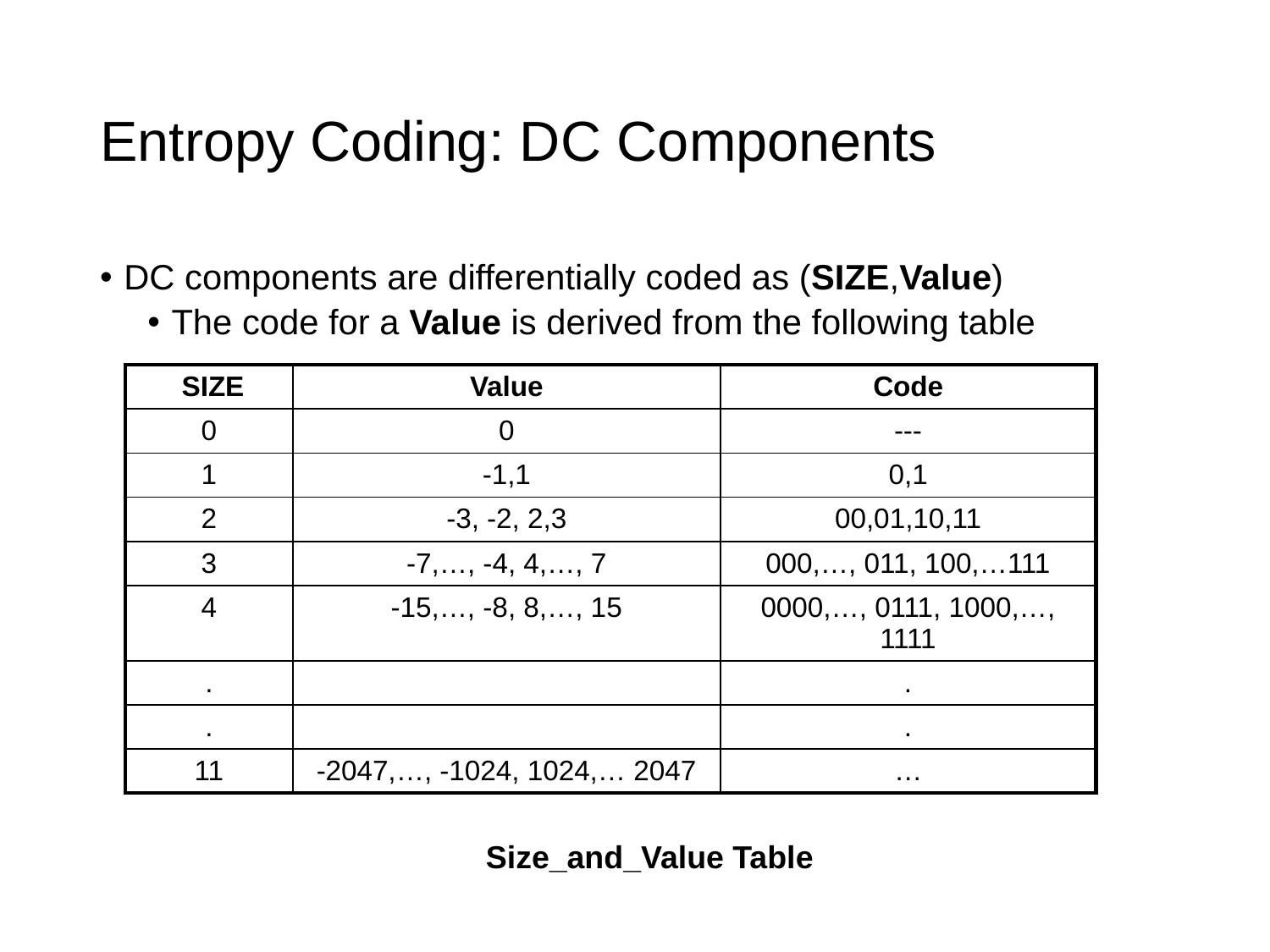

# Entropy Coding: DC Components

DC components are differentially coded as (SIZE,Value)
The code for a Value is derived from the following table
| SIZE | Value | Code |
| --- | --- | --- |
| 0 | 0 | --- |
| 1 | -1,1 | 0,1 |
| 2 | -3, -2, 2,3 | 00,01,10,11 |
| 3 | -7,…, -4, 4,…, 7 | 000,…, 011, 100,…111 |
| 4 | -15,…, -8, 8,…, 15 | 0000,…, 0111, 1000,…, 1111 |
| . |  | . |
| . |  | . |
| 11 | -2047,…, -1024, 1024,… 2047 | … |

Size_and_Value Table